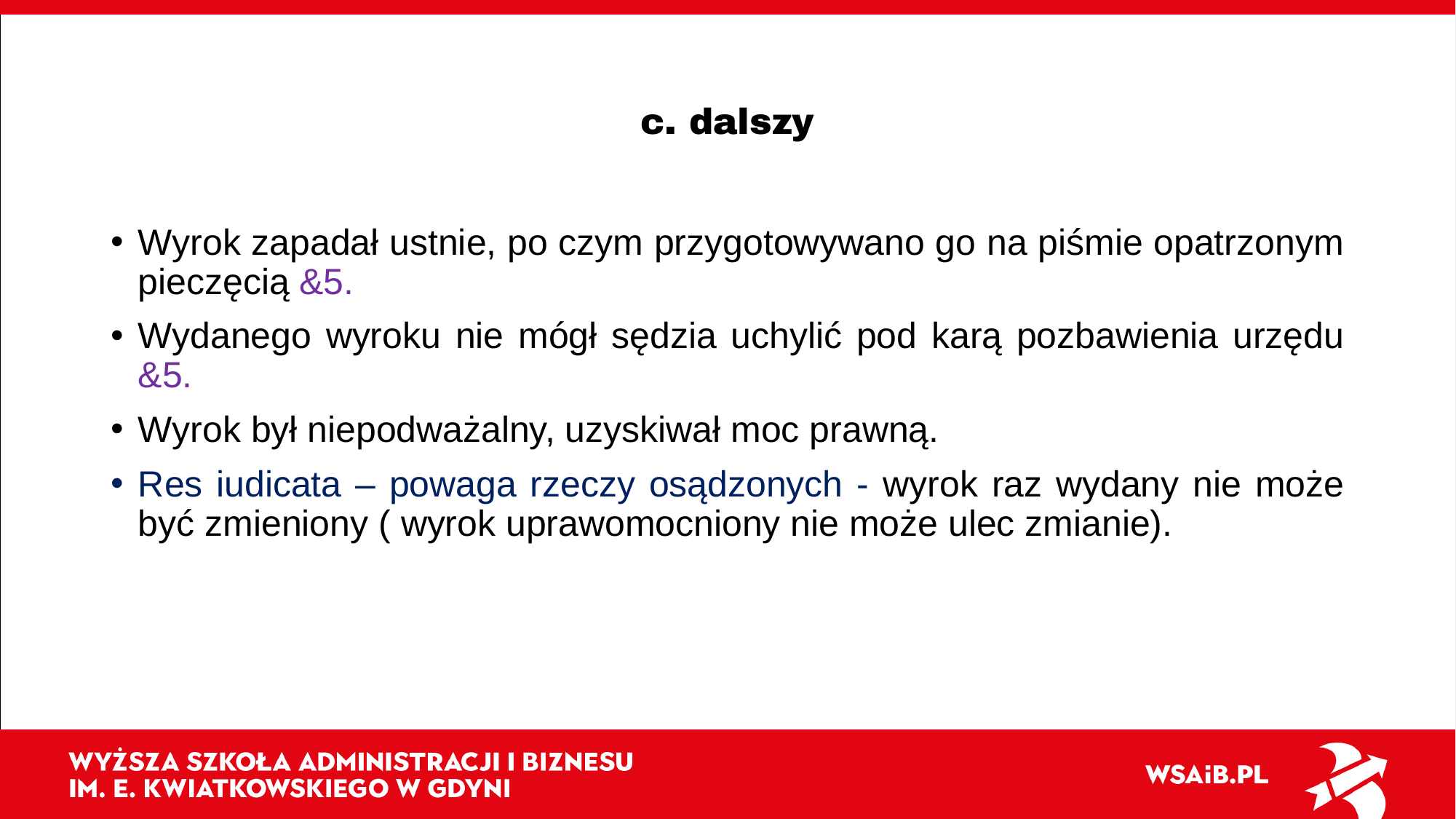

# c. dalszy
Wyrok zapadał ustnie, po czym przygotowywano go na piśmie opatrzonym pieczęcią &5.
Wydanego wyroku nie mógł sędzia uchylić pod karą pozbawienia urzędu &5.
Wyrok był niepodważalny, uzyskiwał moc prawną.
Res iudicata – powaga rzeczy osądzonych - wyrok raz wydany nie może być zmieniony ( wyrok uprawomocniony nie może ulec zmianie).